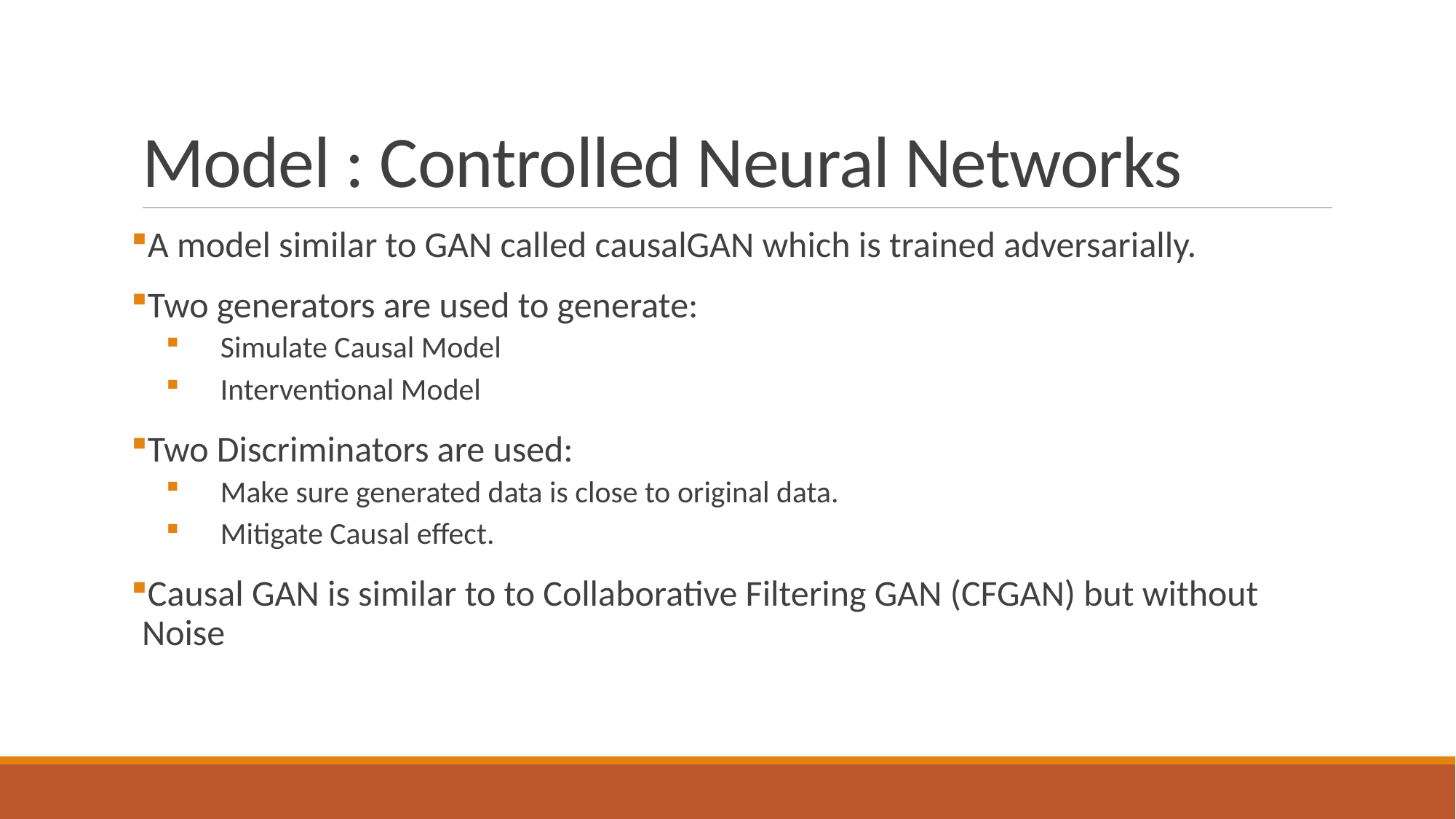

# Model : Controlled Neural Networks
A model similar to GAN called causalGAN which is trained adversarially.
Two generators are used to generate:
Simulate Causal Model
Interventional Model
Two Discriminators are used:
Make sure generated data is close to original data.
Mitigate Causal effect.
Causal GAN is similar to to Collaborative Filtering GAN (CFGAN) but without Noise